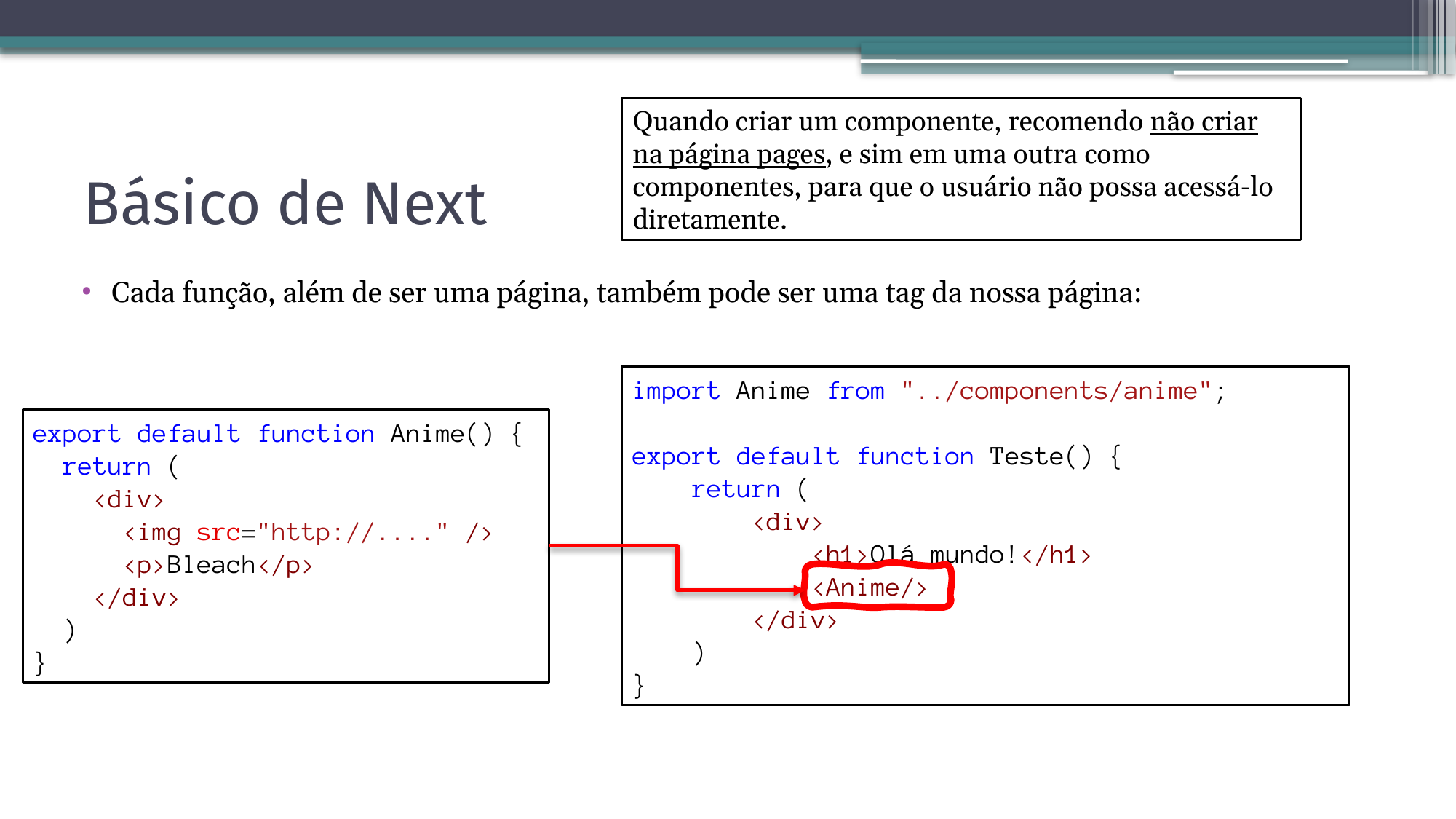

Quando criar um componente, recomendo não criar na página pages, e sim em uma outra como componentes, para que o usuário não possa acessá-lo diretamente.
# Básico de Next
Cada função, além de ser uma página, também pode ser uma tag da nossa página:
import Anime from "../components/anime";
export default function Teste() {
    return (
        <div>
            <h1>Olá mundo!</h1>
            <Anime/>
        </div>
    )
}
export default function Anime() {
  return (
    <div>
      <img src="http://...." />
      <p>Bleach</p>
    </div>
  )
}